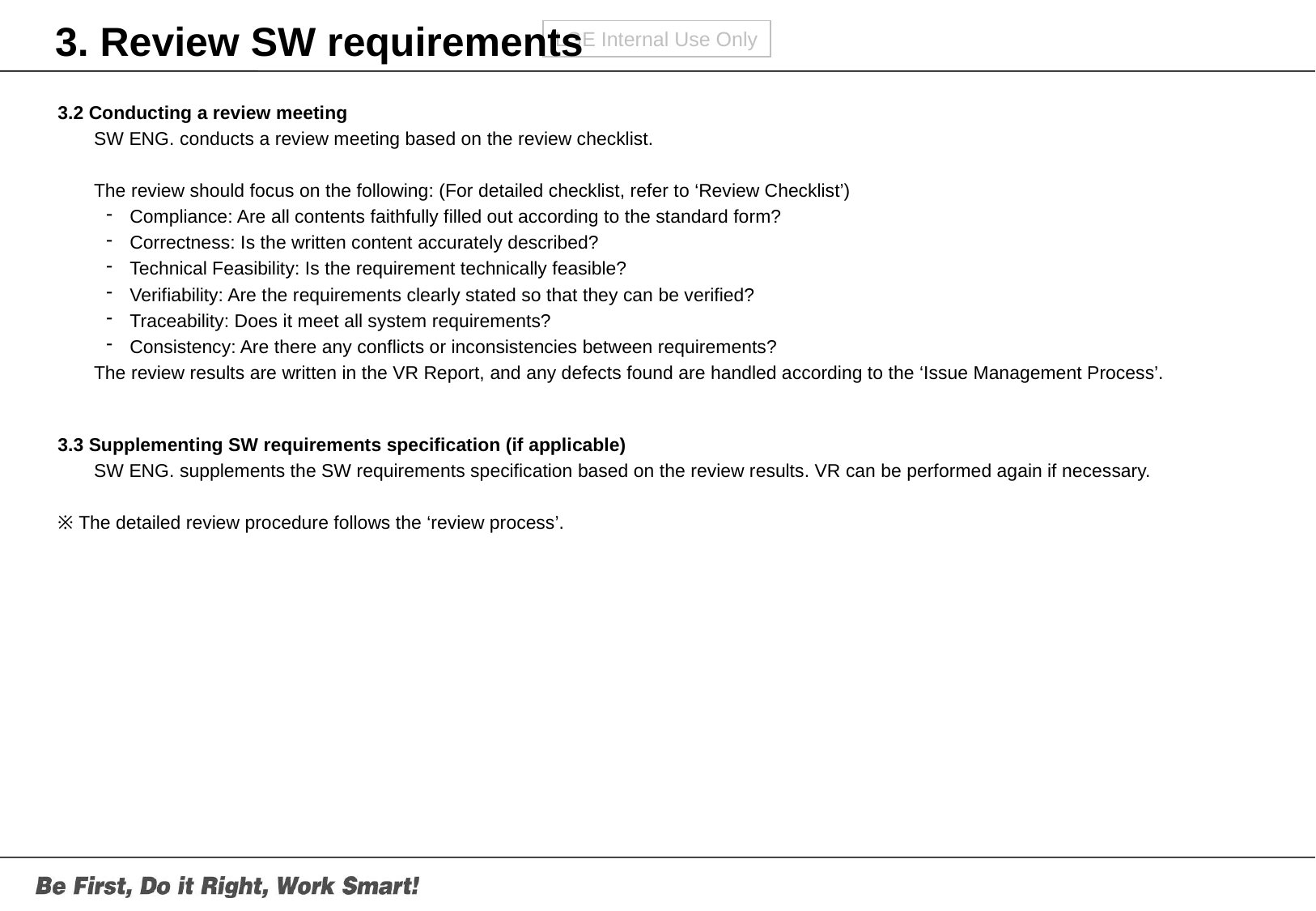

# 3. Review SW requirements
3.2 Conducting a review meeting
SW ENG. conducts a review meeting based on the review checklist.

The review should focus on the following: (For detailed checklist, refer to ‘Review Checklist’)
Compliance: Are all contents faithfully filled out according to the standard form?
Correctness: Is the written content accurately described?
Technical Feasibility: Is the requirement technically feasible?
Verifiability: Are the requirements clearly stated so that they can be verified?
Traceability: Does it meet all system requirements?
Consistency: Are there any conflicts or inconsistencies between requirements?
The review results are written in the VR Report, and any defects found are handled according to the ‘Issue Management Process’.

3.3 Supplementing SW requirements specification (if applicable)
SW ENG. supplements the SW requirements specification based on the review results. VR can be performed again if necessary.

※ The detailed review procedure follows the ‘review process’.